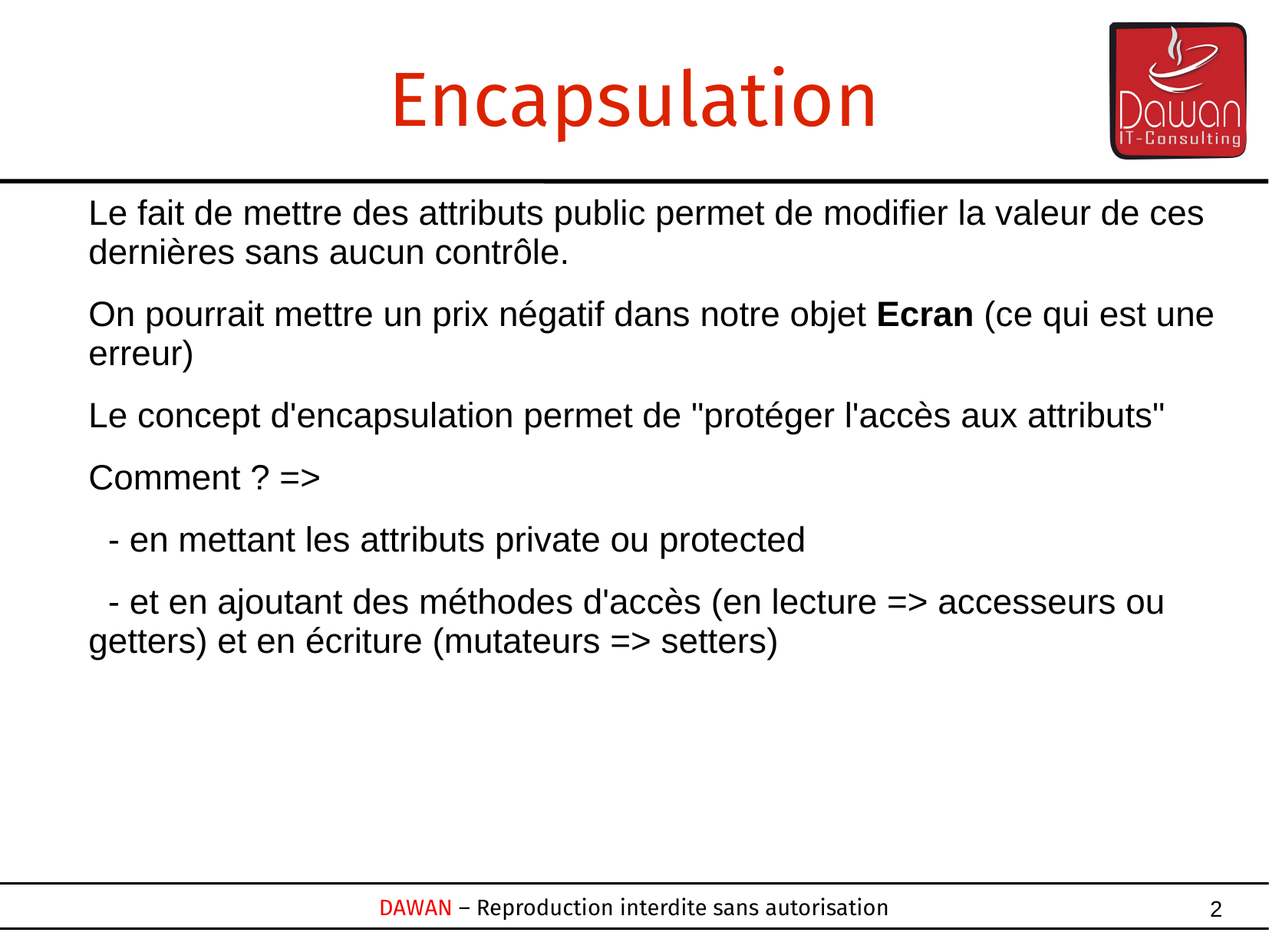

Le fait de mettre des attributs public permet de modifier la valeur de ces dernières sans aucun contrôle.
On pourrait mettre un prix négatif dans notre objet Ecran (ce qui est une erreur)
Le concept d'encapsulation permet de "protéger l'accès aux attributs"
Comment ? =>
  - en mettant les attributs private ou protected
  - et en ajoutant des méthodes d'accès (en lecture => accesseurs ou getters) et en écriture (mutateurs => setters)
Encapsulation
2